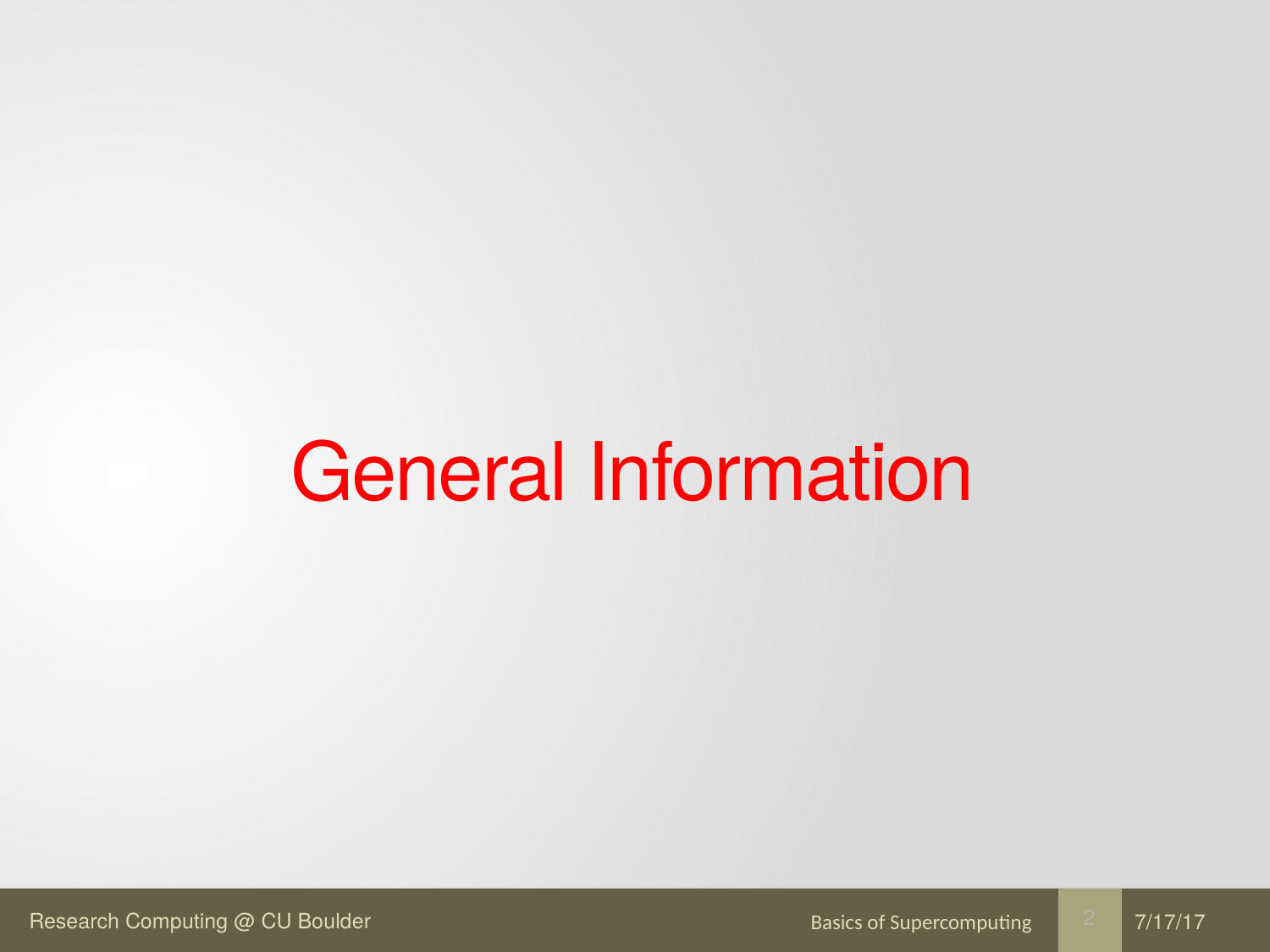

# General Information
Basics of Supercomputing
7/17/17
2